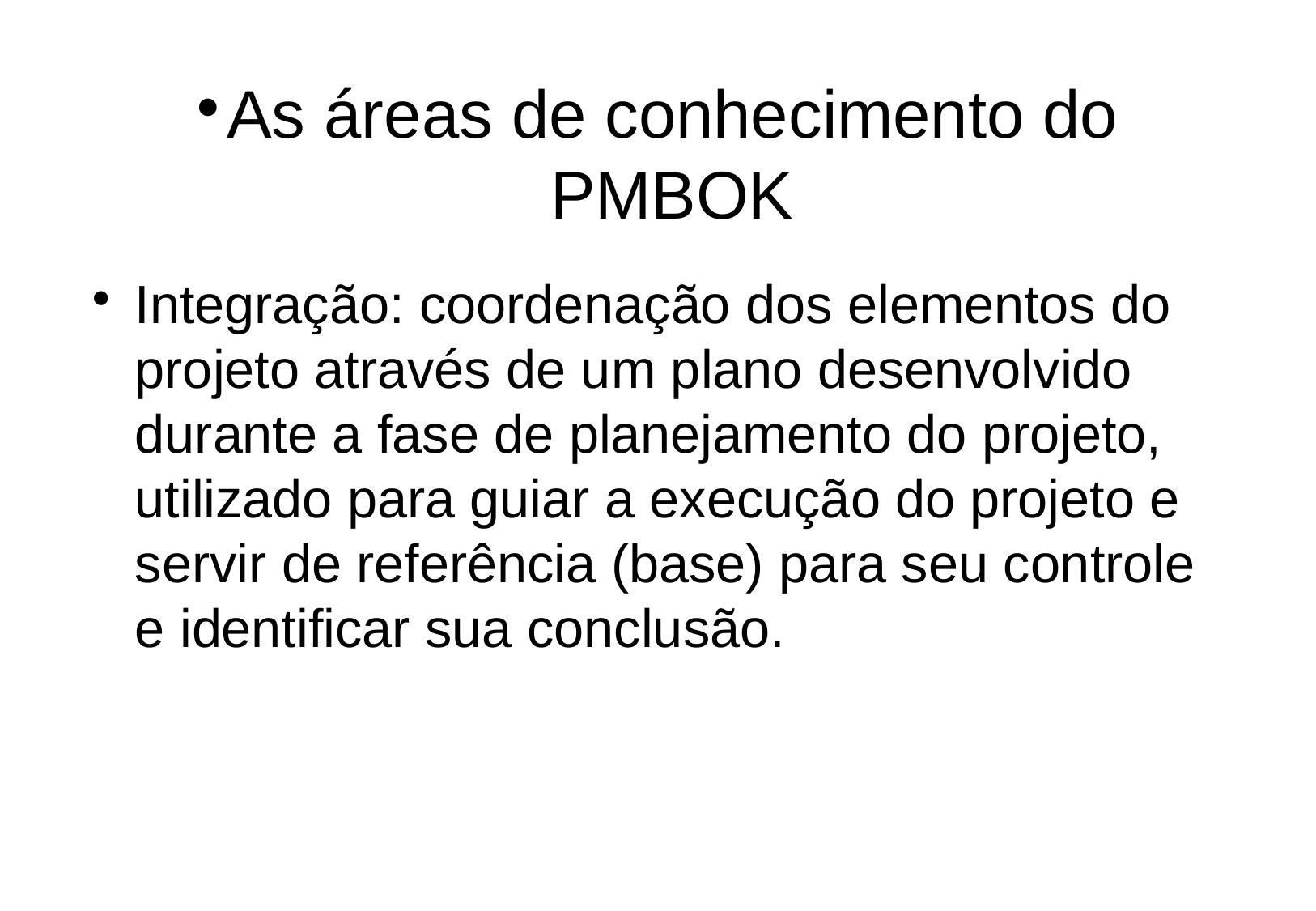

As áreas de conhecimento do PMBOK
Integração: coordenação dos elementos do projeto através de um plano desenvolvido durante a fase de planejamento do projeto, utilizado para guiar a execução do projeto e servir de referência (base) para seu controle e identificar sua conclusão.